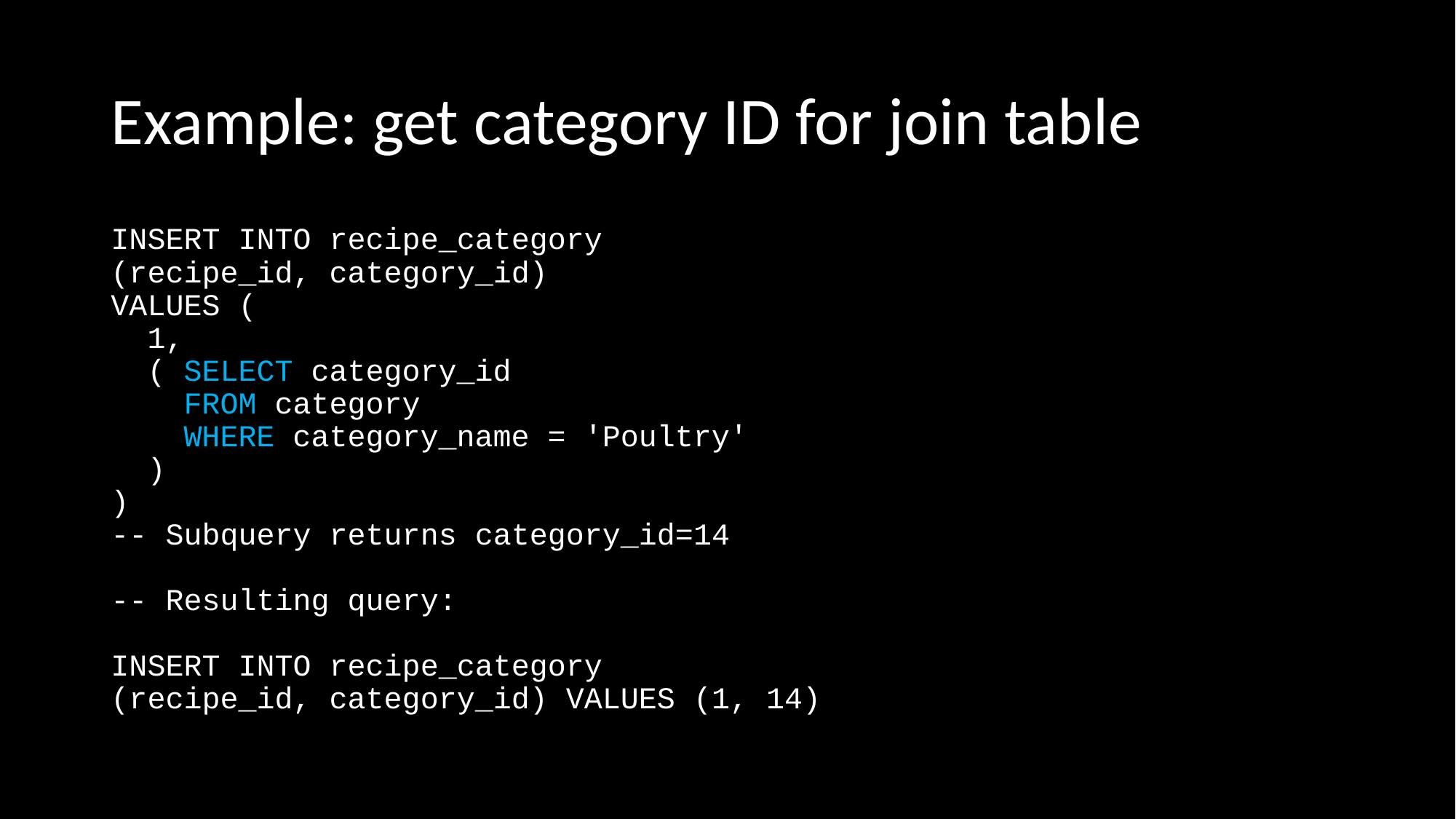

# Example: get category ID for join table
INSERT INTO recipe_category
(recipe_id, category_id)
VALUES (
  1,
  ( SELECT category_id
    FROM category
    WHERE category_name = 'Poultry'
  )
)
-- Subquery returns category_id=14

-- Resulting query:

INSERT INTO recipe_category
(recipe_id, category_id) VALUES (1, 14)